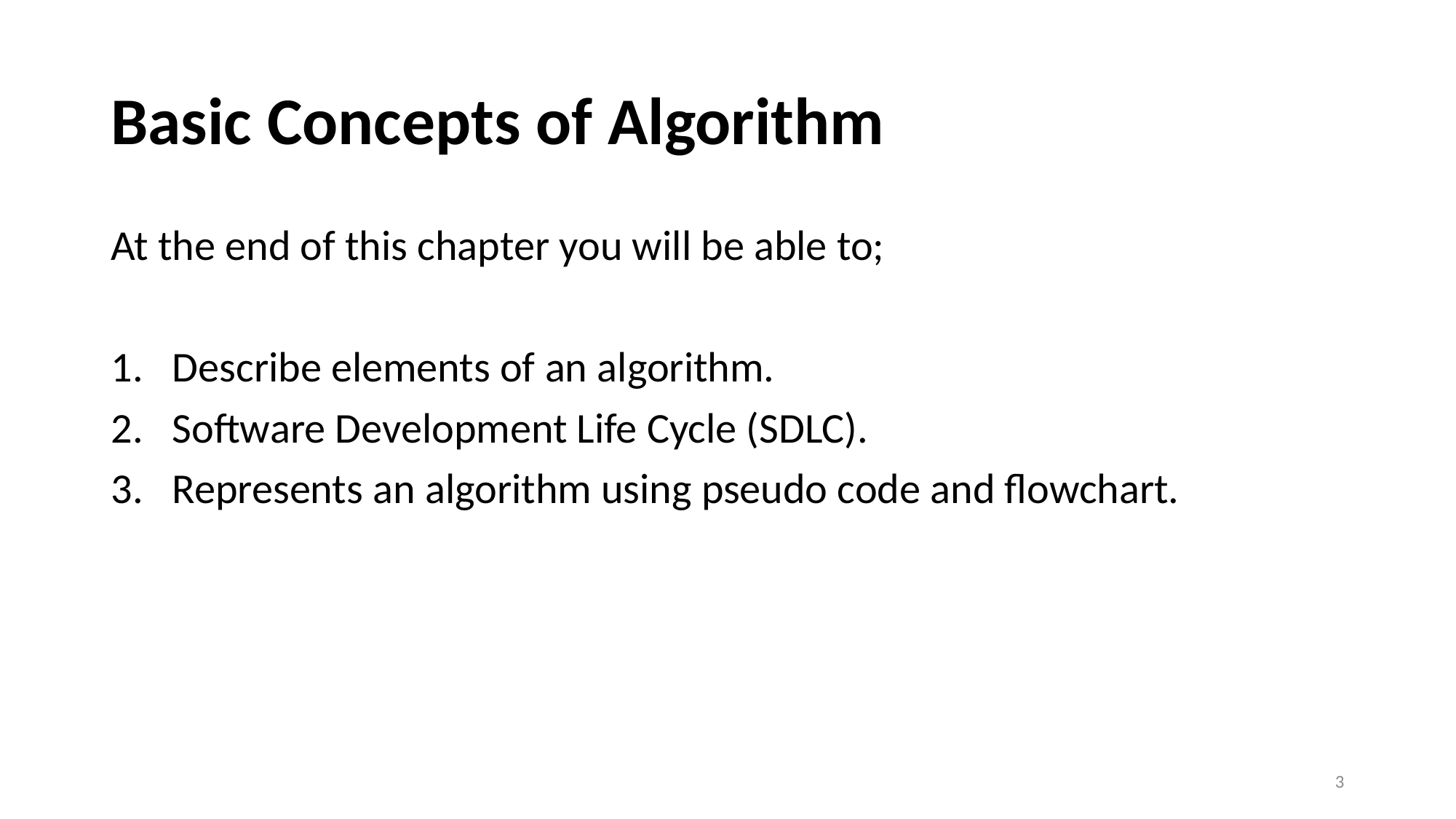

# Basic Concepts of Algorithm
At the end of this chapter you will be able to;

Describe elements of an algorithm.
Software Development Life Cycle (SDLC).
Represents an algorithm using pseudo code and flowchart.
3